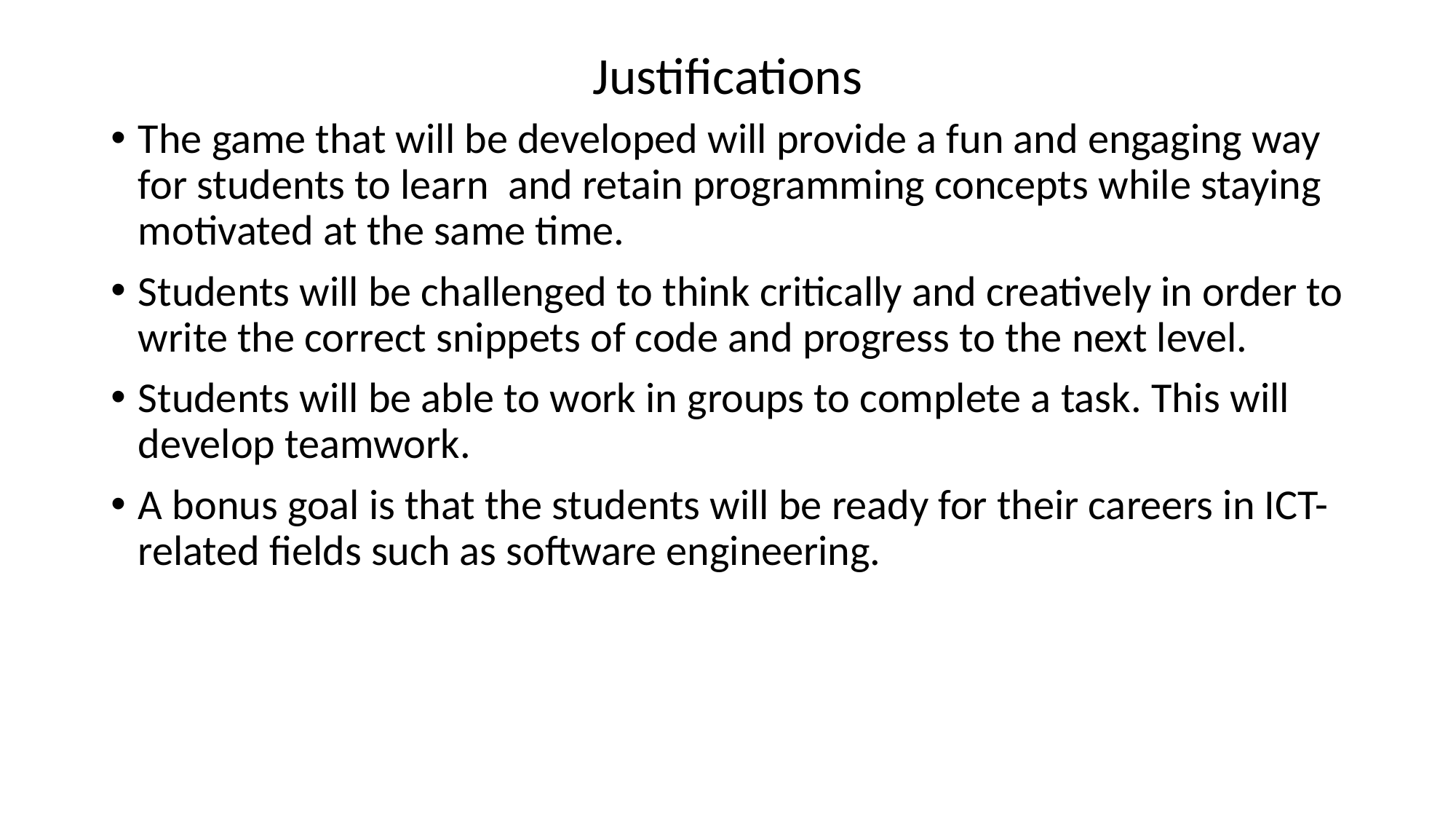

# Justifications
The game that will be developed will provide a fun and engaging way for students to learn  and retain programming concepts while staying motivated at the same time.
Students will be challenged to think critically and creatively in order to write the correct snippets of code and progress to the next level.
Students will be able to work in groups to complete a task. This will develop teamwork.
A bonus goal is that the students will be ready for their careers in ICT-related fields such as software engineering.